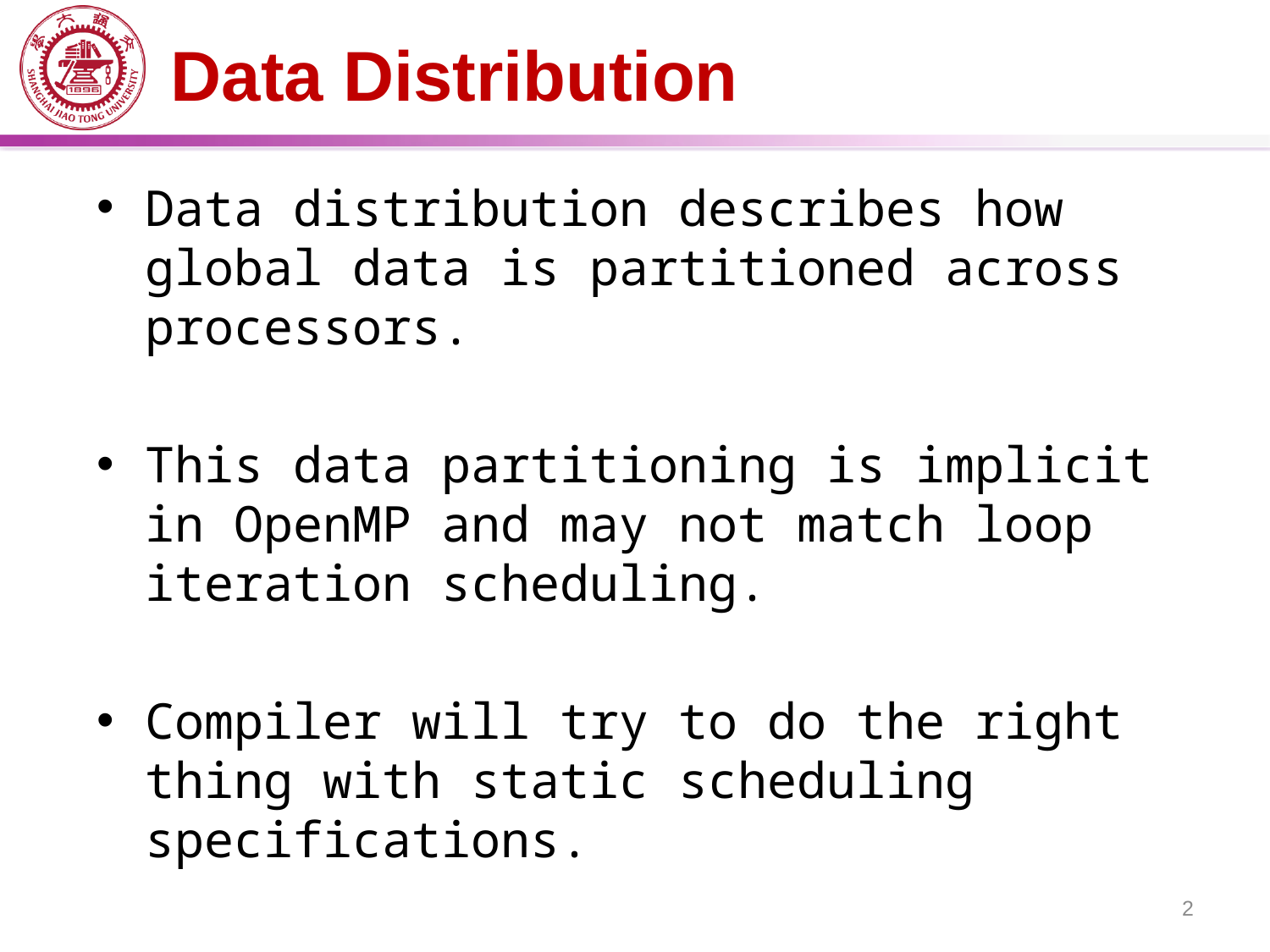

# Data Distribution
Data distribution describes how global data is partitioned across processors.

This data partitioning is implicit in OpenMP and may not match loop iteration scheduling.

Compiler will try to do the right thing with static scheduling specifications.
2